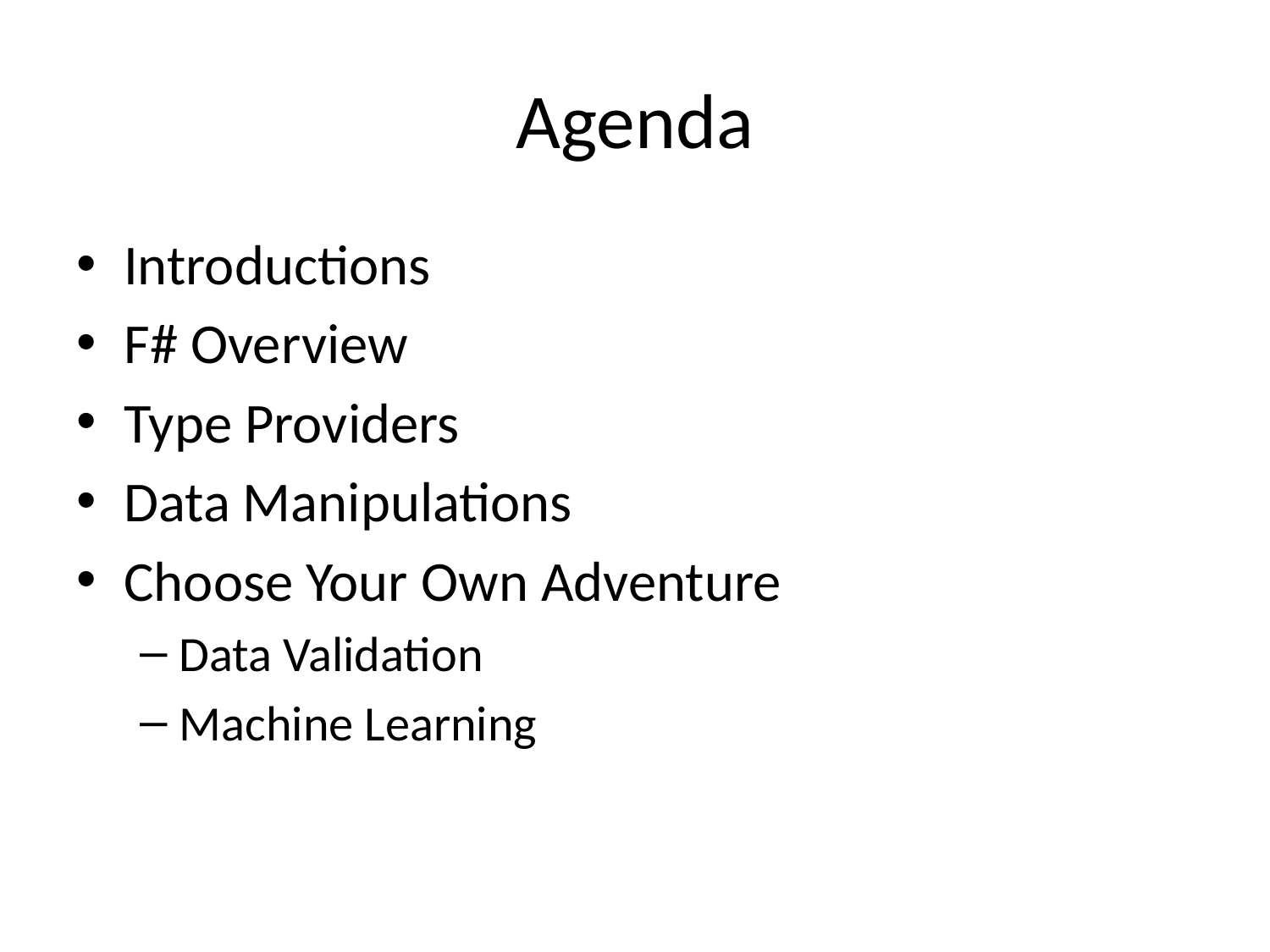

# Agenda
Introductions
F# Overview
Type Providers
Data Manipulations
Choose Your Own Adventure
Data Validation
Machine Learning